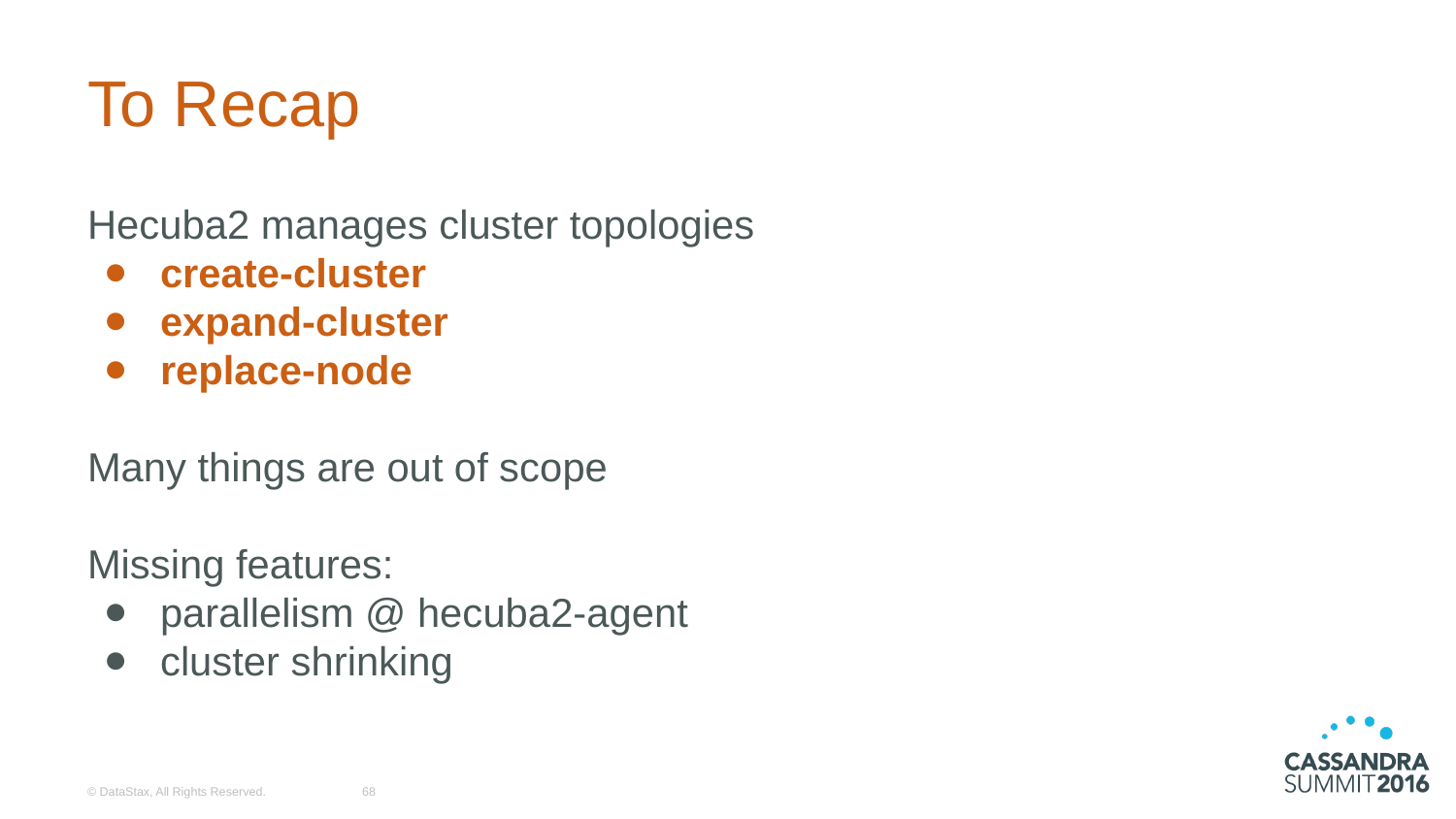

# To Recap
Hecuba2 manages cluster topologies
create-cluster
expand-cluster
replace-node

Many things are out of scope

Missing features:
parallelism @ hecuba2-agent
cluster shrinking

© DataStax, All Rights Reserved.
68